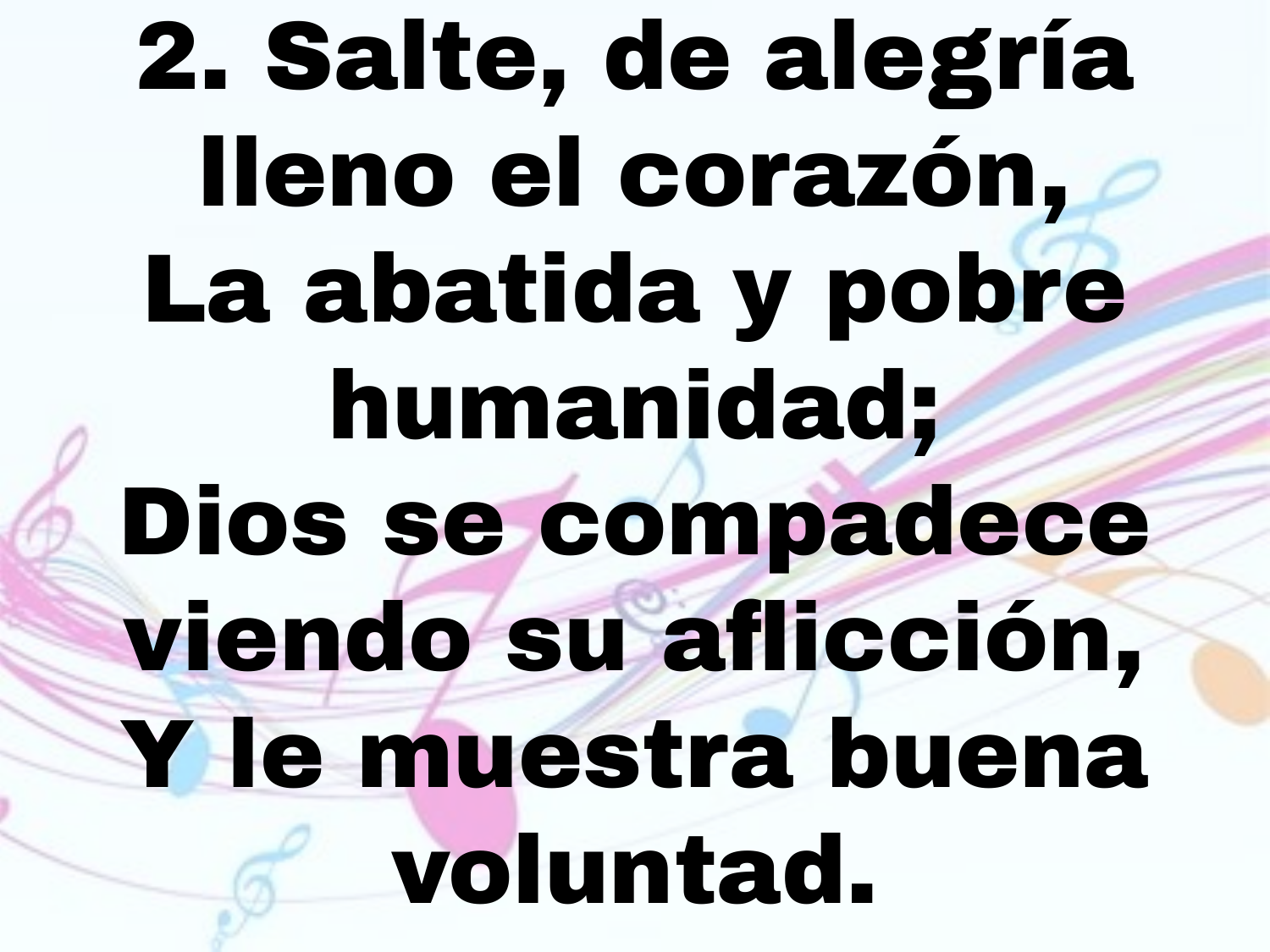

2. Salte, de alegría lleno el corazón,
La abatida y pobre humanidad;
Dios se compadece viendo su aflicción,
Y le muestra buena voluntad.